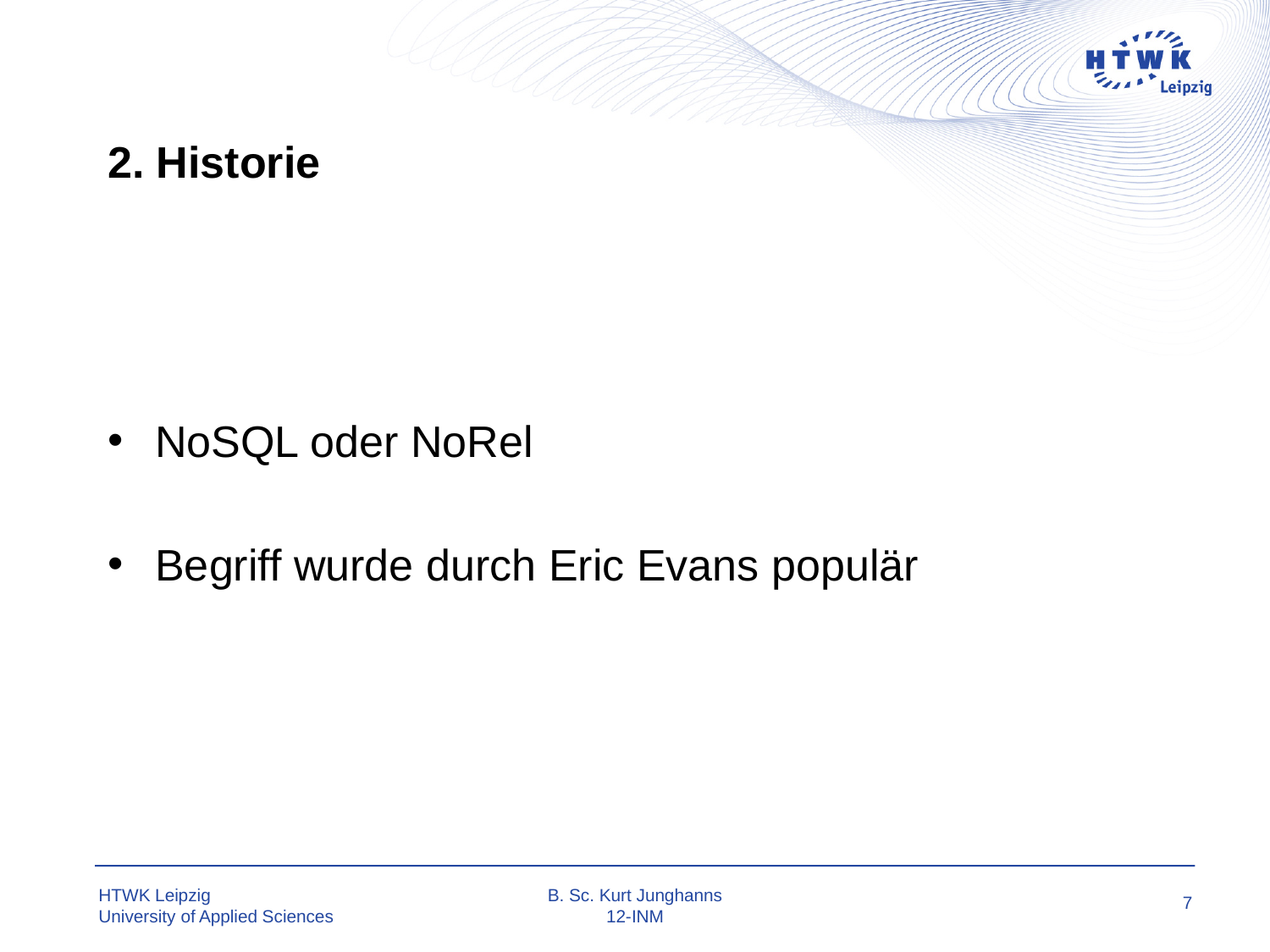

# 2. Historie

NoSQL oder NoRel

Begriff wurde durch Eric Evans populär